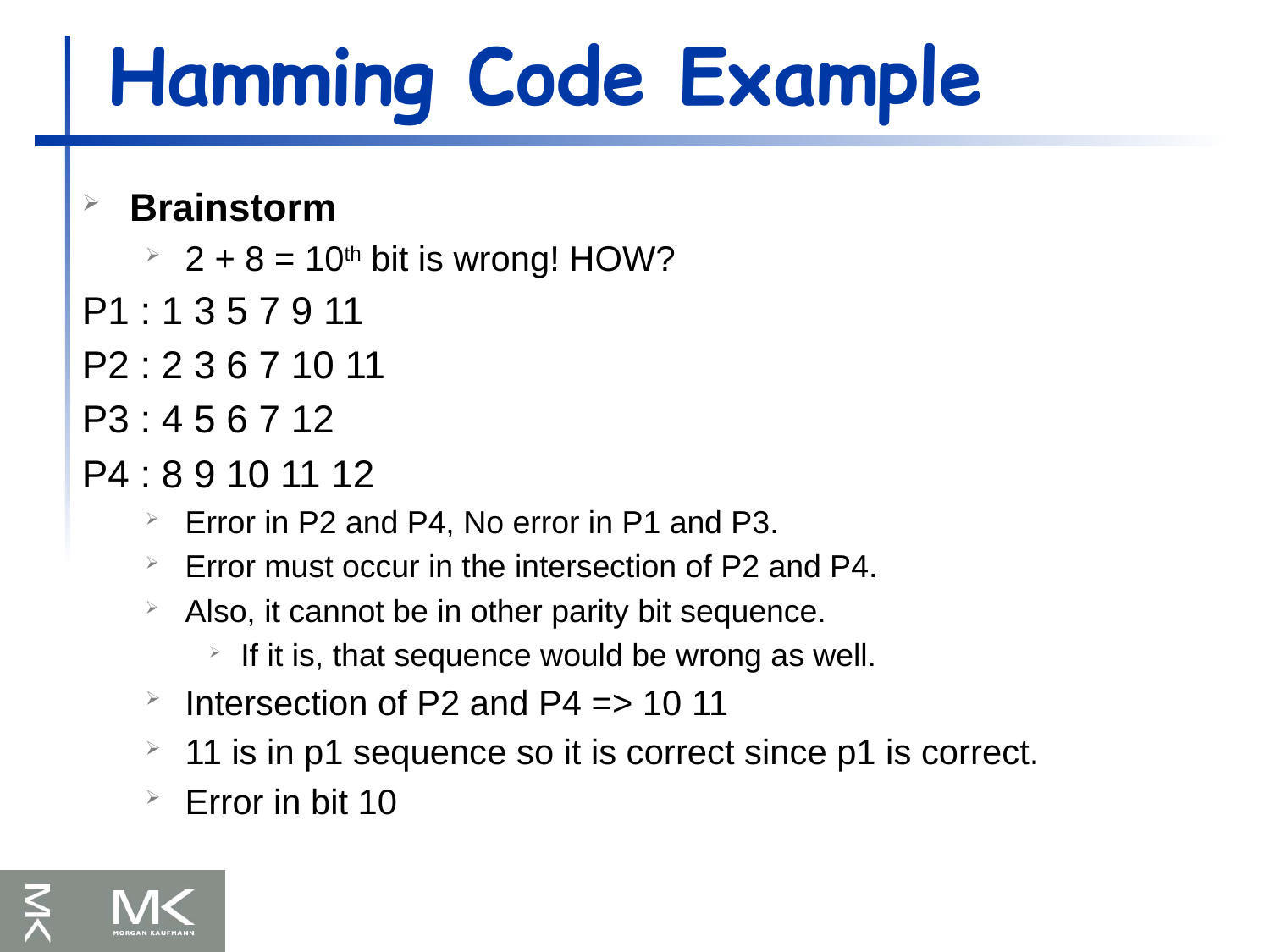

# Hamming Code Example
Brainstorm
2 + 8 = 10th bit is wrong! HOW?
P1 : 1 3 5 7 9 11
P2 : 2 3 6 7 10 11
P3 : 4 5 6 7 12
P4 : 8 9 10 11 12
Error in P2 and P4, No error in P1 and P3.
Error must occur in the intersection of P2 and P4.
Also, it cannot be in other parity bit sequence.
If it is, that sequence would be wrong as well.
Intersection of P2 and P4 => 10 11
11 is in p1 sequence so it is correct since p1 is correct.
Error in bit 10